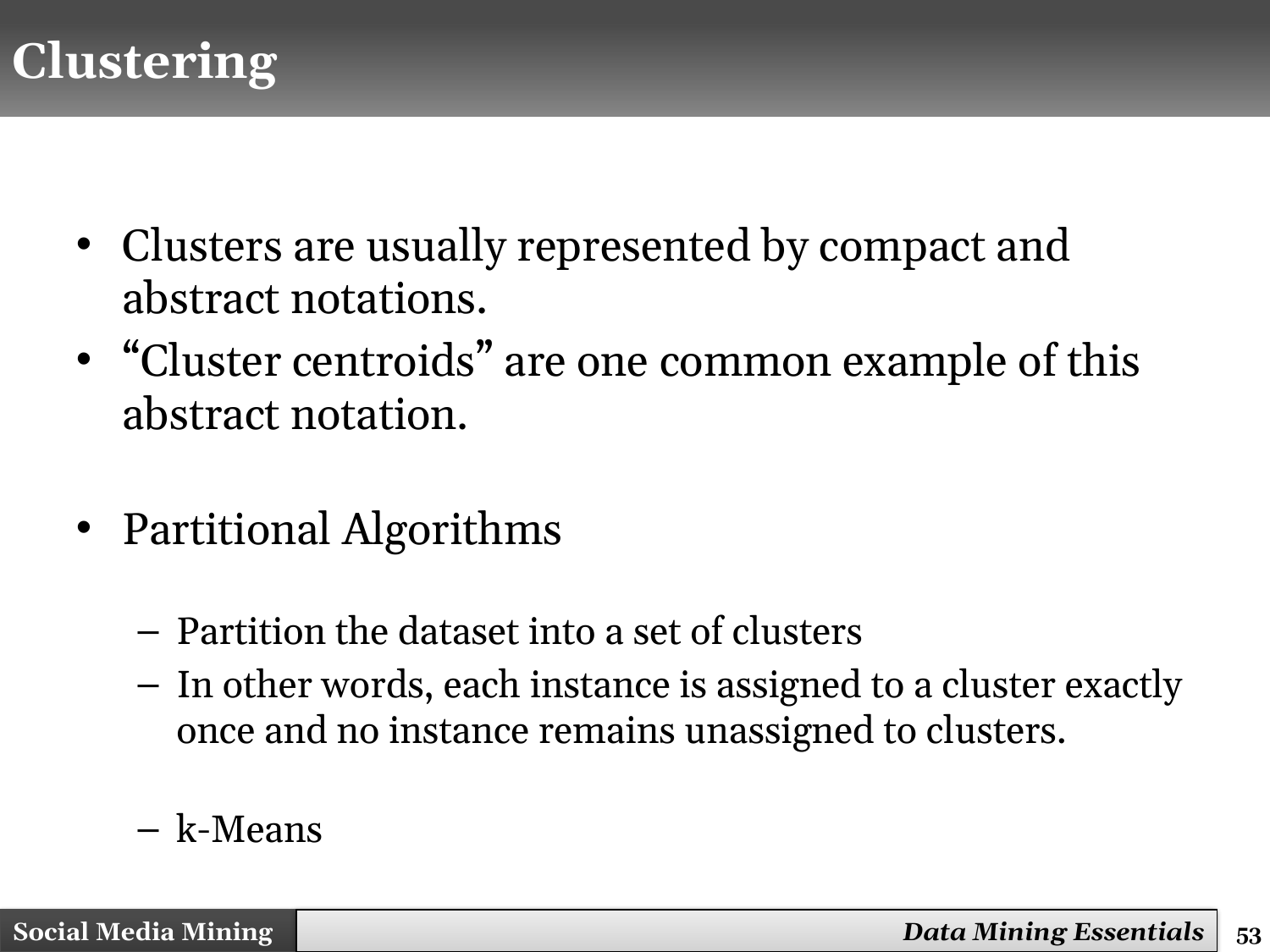

# Clustering

Clusters are usually represented by compact and abstract notations.
“Cluster centroids” are one common example of this abstract notation.
Partitional Algorithms
Partition the dataset into a set of clusters
In other words, each instance is assigned to a cluster exactly once and no instance remains unassigned to clusters.
k-Means